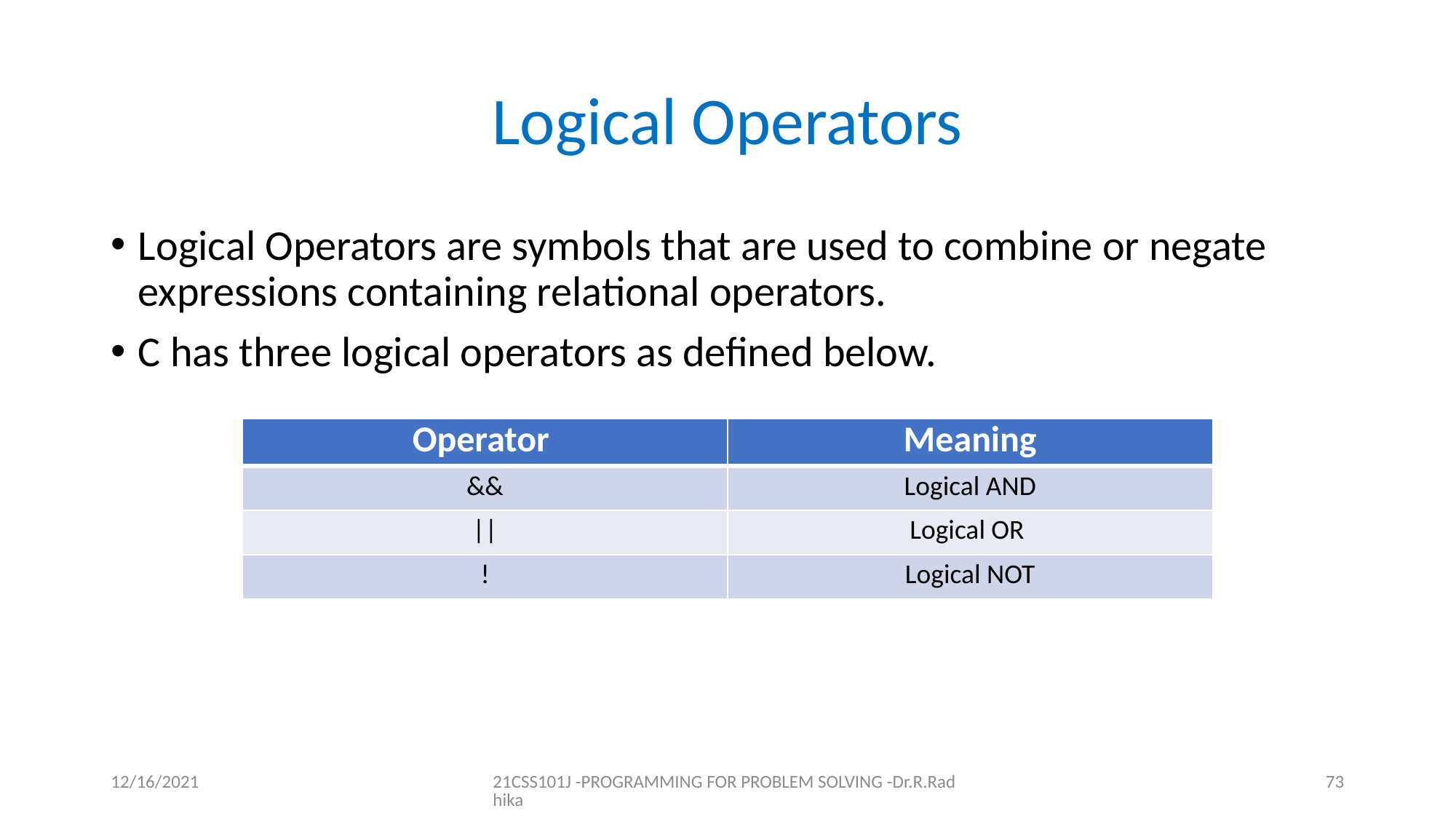

# Logical Operators
Logical Operators are symbols that are used to combine or negate expressions containing relational operators.
C has three logical operators as defined below.
| Operator | Meaning |
| --- | --- |
| && | Logical AND |
| || | Logical OR |
| ! | Logical NOT |
12/16/2021
21CSS101J -PROGRAMMING FOR PROBLEM SOLVING -Dr.R.Radhika
73